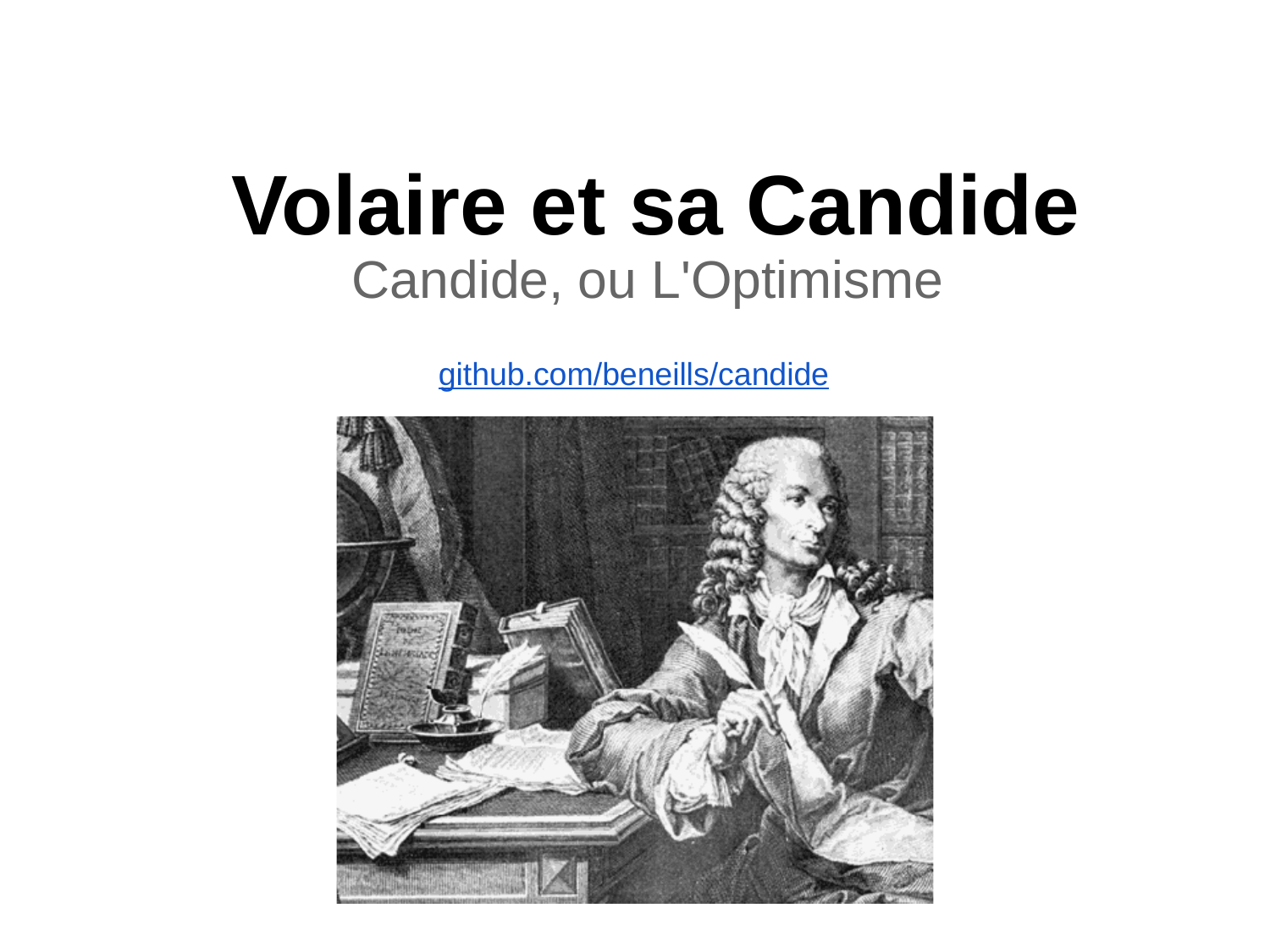

# Volaire et sa Candide
Candide, ou L'Optimisme
github.com/beneills/candide